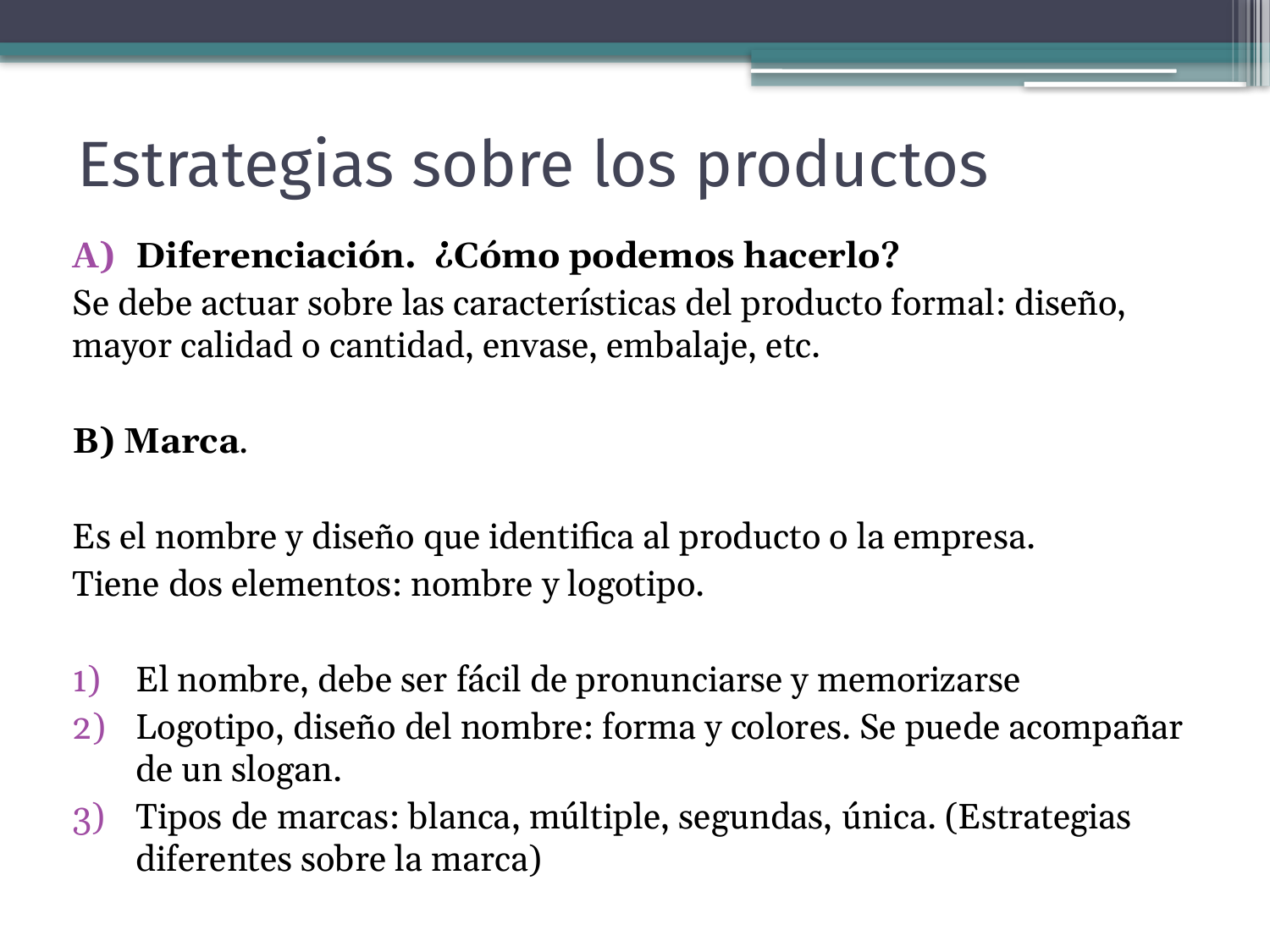

# Estrategias sobre los productos
Diferenciación.  ¿Cómo podemos hacerlo?
Se debe actuar sobre las características del producto formal: diseño, mayor calidad o cantidad, envase, embalaje, etc.

B) Marca.

Es el nombre y diseño que identifica al producto o la empresa.
Tiene dos elementos: nombre y logotipo.

El nombre, debe ser fácil de pronunciarse y memorizarse
Logotipo, diseño del nombre: forma y colores. Se puede acompañar de un slogan.
Tipos de marcas: blanca, múltiple, segundas, única. (Estrategias diferentes sobre la marca)